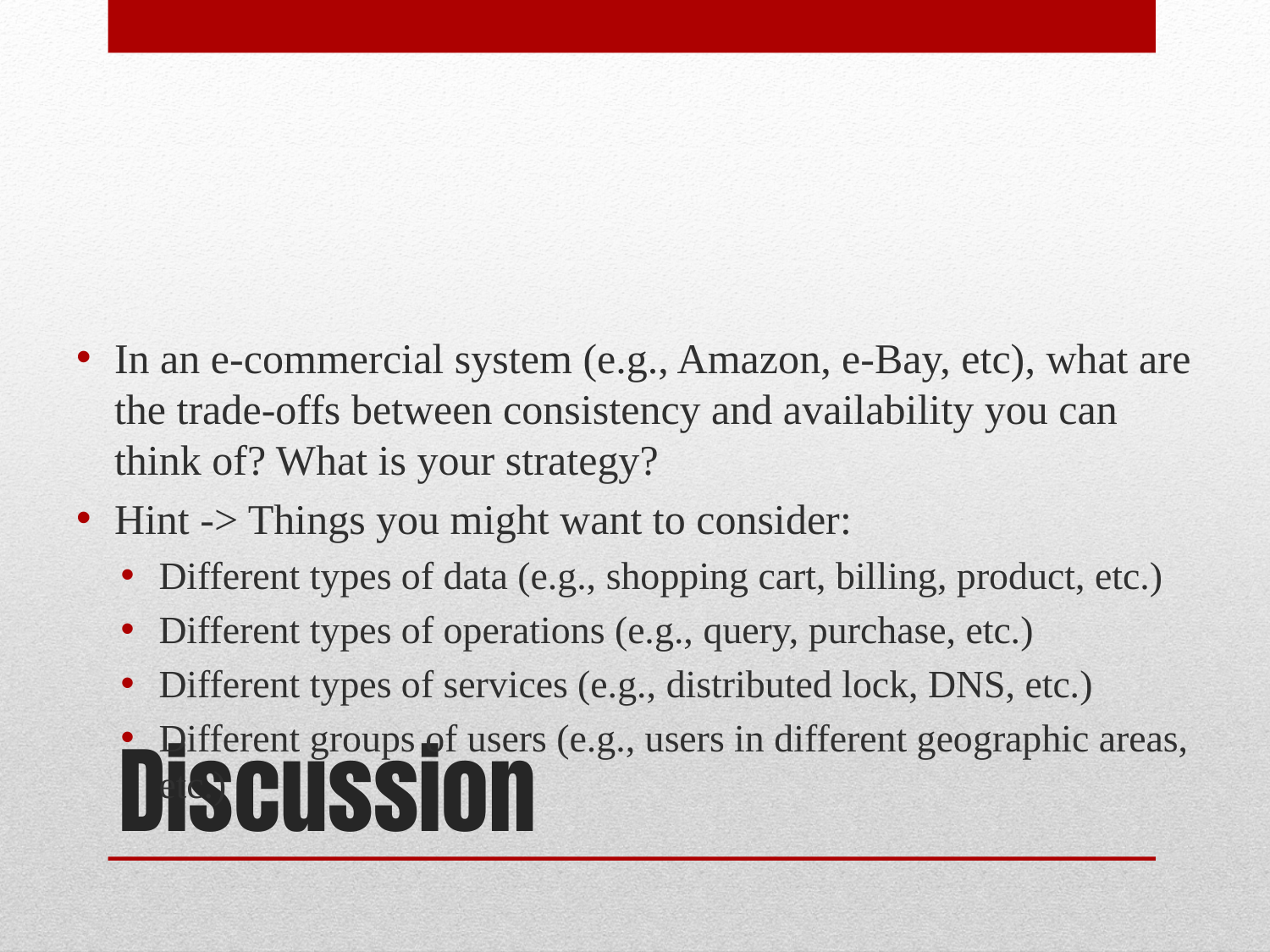

In an e-commercial system (e.g., Amazon, e-Bay, etc), what are the trade-offs between consistency and availability you can think of? What is your strategy?
Hint -> Things you might want to consider:
Different types of data (e.g., shopping cart, billing, product, etc.)
Different types of operations (e.g., query, purchase, etc.)
Different types of services (e.g., distributed lock, DNS, etc.)
Different groups of users (e.g., users in different geographic areas, etc.)
# Discussion